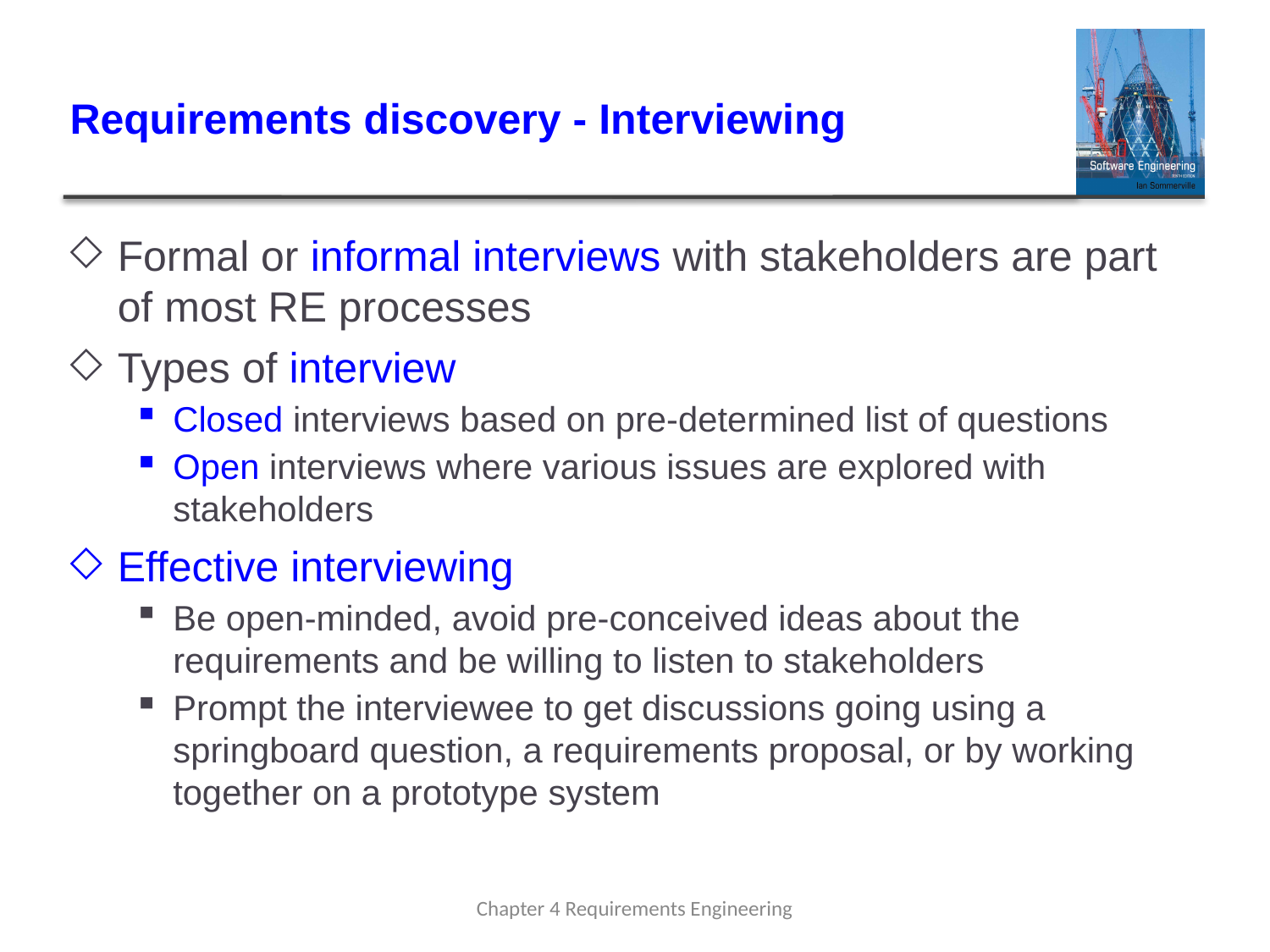

# Requirements discovery - Interviewing
Formal or informal interviews with stakeholders are part of most RE processes
Types of interview
Closed interviews based on pre-determined list of questions
Open interviews where various issues are explored with stakeholders
Effective interviewing
Be open-minded, avoid pre-conceived ideas about the requirements and be willing to listen to stakeholders
Prompt the interviewee to get discussions going using a springboard question, a requirements proposal, or by working together on a prototype system
26
Chapter 4 Requirements Engineering